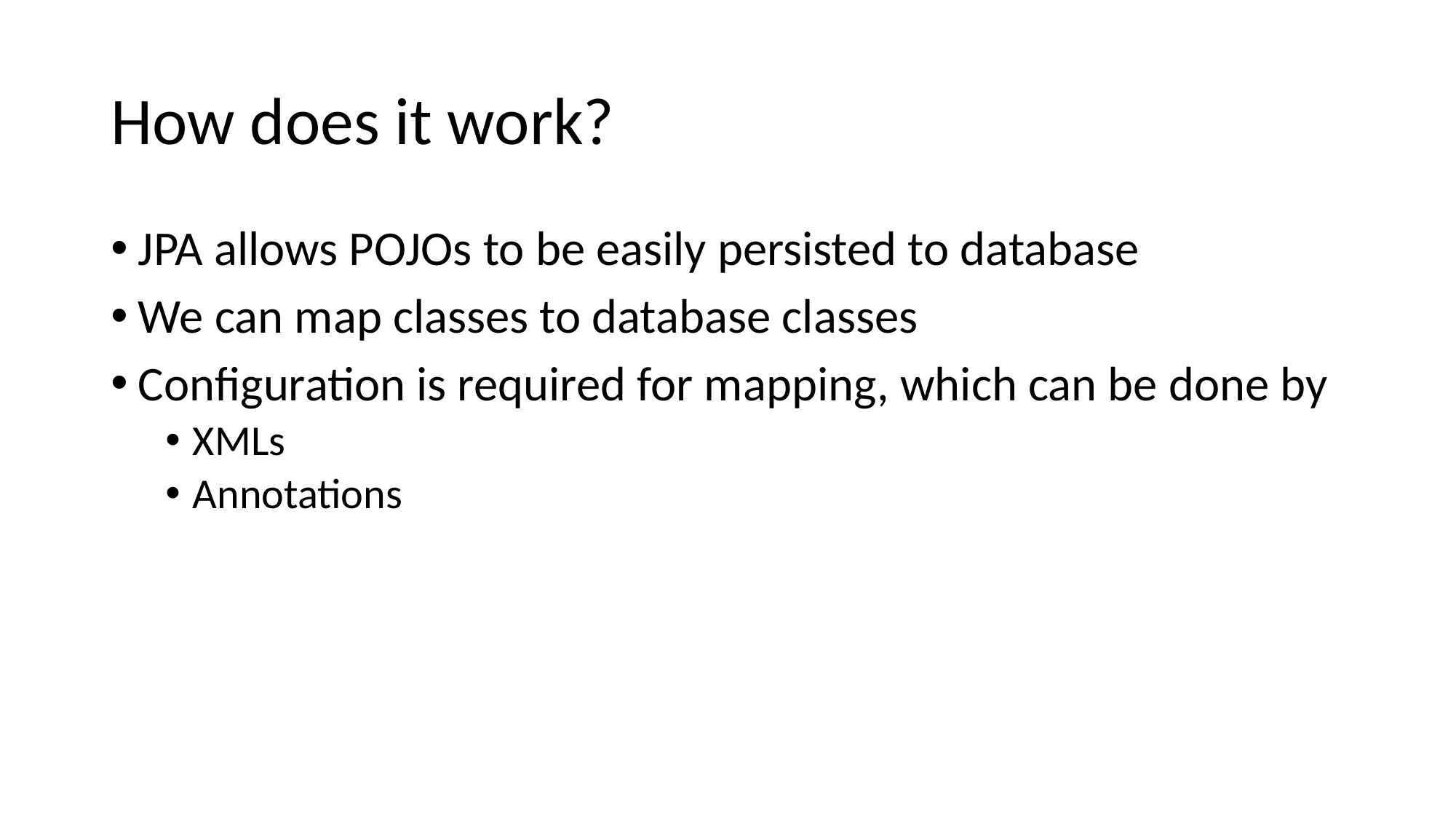

# How does it work?
JPA allows POJOs to be easily persisted to database
We can map classes to database classes
Configuration is required for mapping, which can be done by
XMLs
Annotations